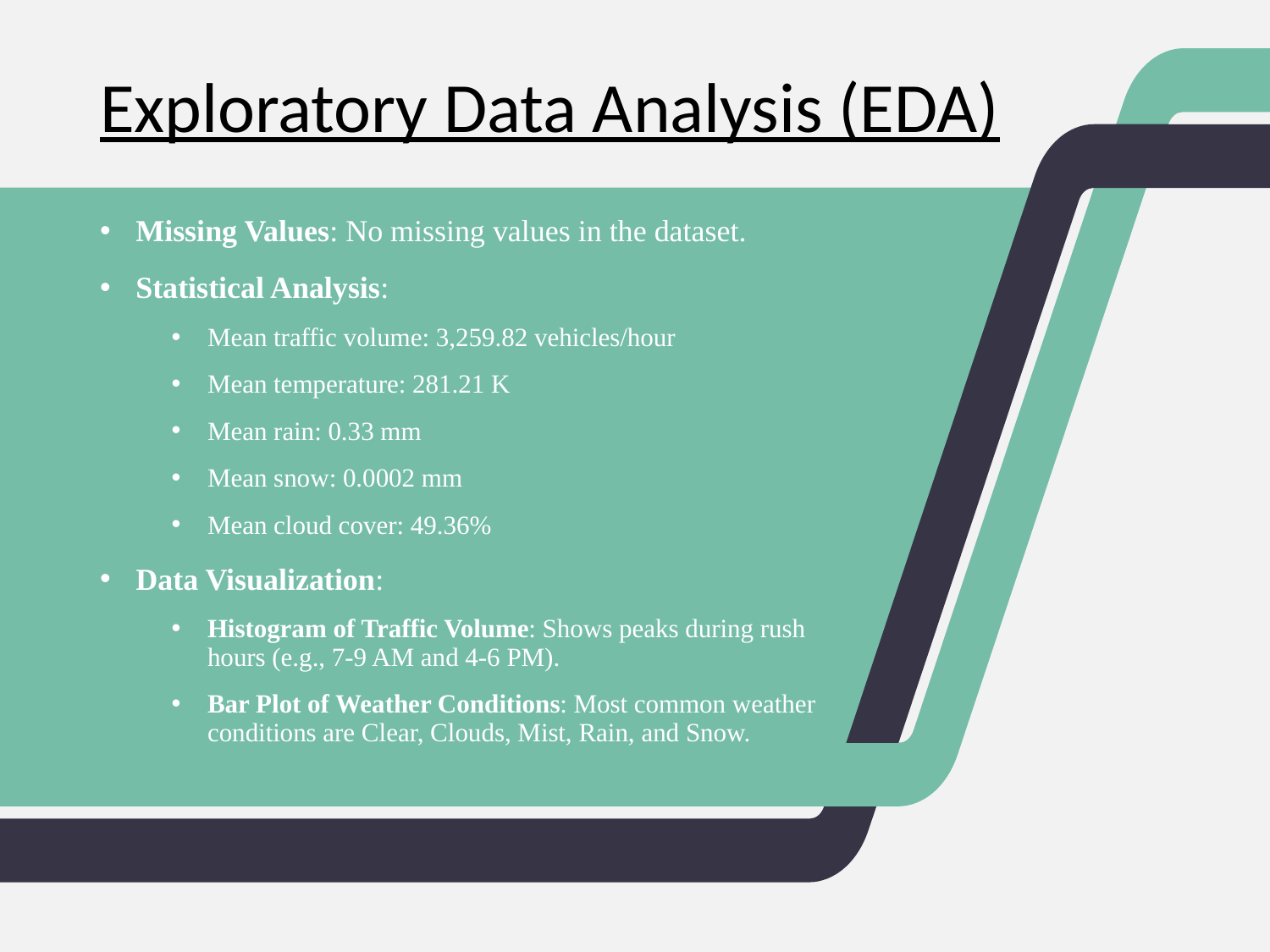

# Exploratory Data Analysis (EDA)
Missing Values: No missing values in the dataset.
Statistical Analysis:
Mean traffic volume: 3,259.82 vehicles/hour
Mean temperature: 281.21 K
Mean rain: 0.33 mm
Mean snow: 0.0002 mm
Mean cloud cover: 49.36%
Data Visualization:
Histogram of Traffic Volume: Shows peaks during rush hours (e.g., 7-9 AM and 4-6 PM).
Bar Plot of Weather Conditions: Most common weather conditions are Clear, Clouds, Mist, Rain, and Snow.